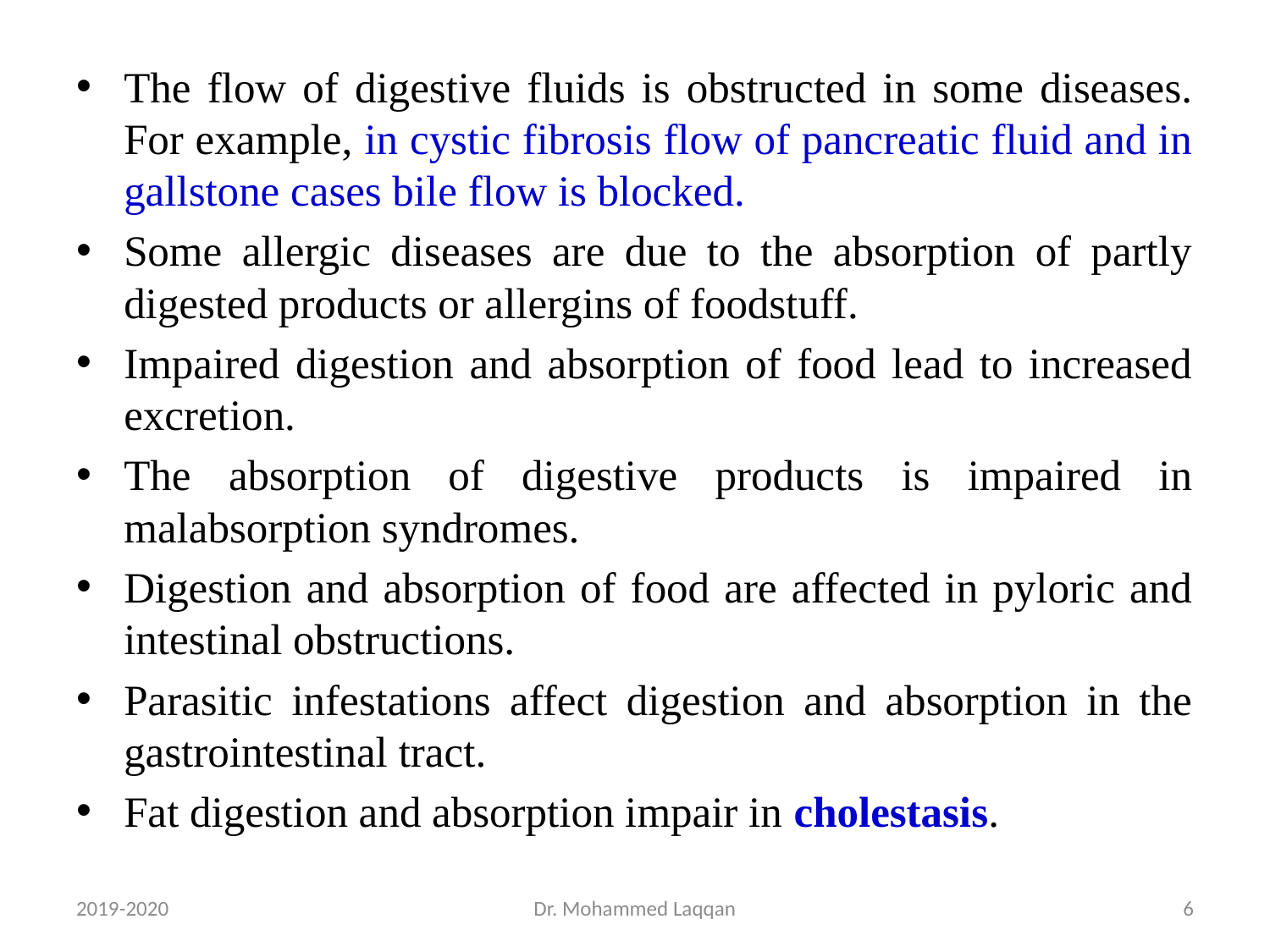

The flow of digestive fluids is obstructed in some diseases. For example, in cystic fibrosis flow of pancreatic fluid and in gallstone cases bile flow is blocked.
Some allergic diseases are due to the absorption of partly digested products or allergins of foodstuff.
Impaired digestion and absorption of food lead to increased excretion.
The absorption of digestive products is impaired in malabsorption syndromes.
Digestion and absorption of food are affected in pyloric and intestinal obstructions.
Parasitic infestations affect digestion and absorption in the gastrointestinal tract.
Fat digestion and absorption impair in cholestasis.
2019-2020
Dr. Mohammed Laqqan
6